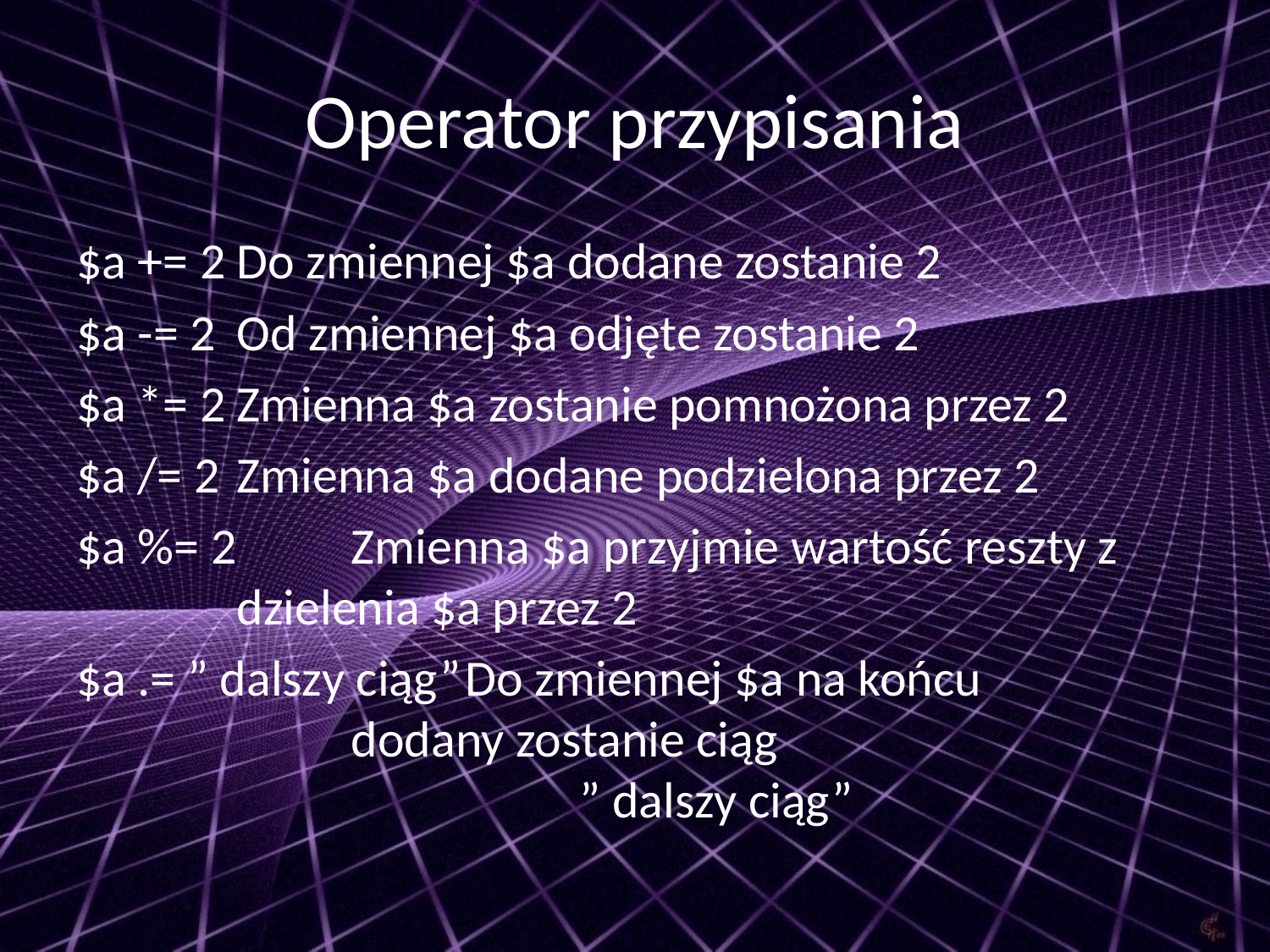

# Operator przypisania
$a += 2	Do zmiennej $a dodane zostanie 2
$a -= 2	Od zmiennej $a odjęte zostanie 2
$a *= 2	Zmienna $a zostanie pomnożona przez 2
$a /= 2	Zmienna $a dodane podzielona przez 2
$a %= 2	Zmienna $a przyjmie wartość reszty z 		dzielenia $a przez 2
$a .= ” dalszy ciąg”	Do zmiennej $a na końcu 				dodany zostanie ciąg
				” dalszy ciąg”